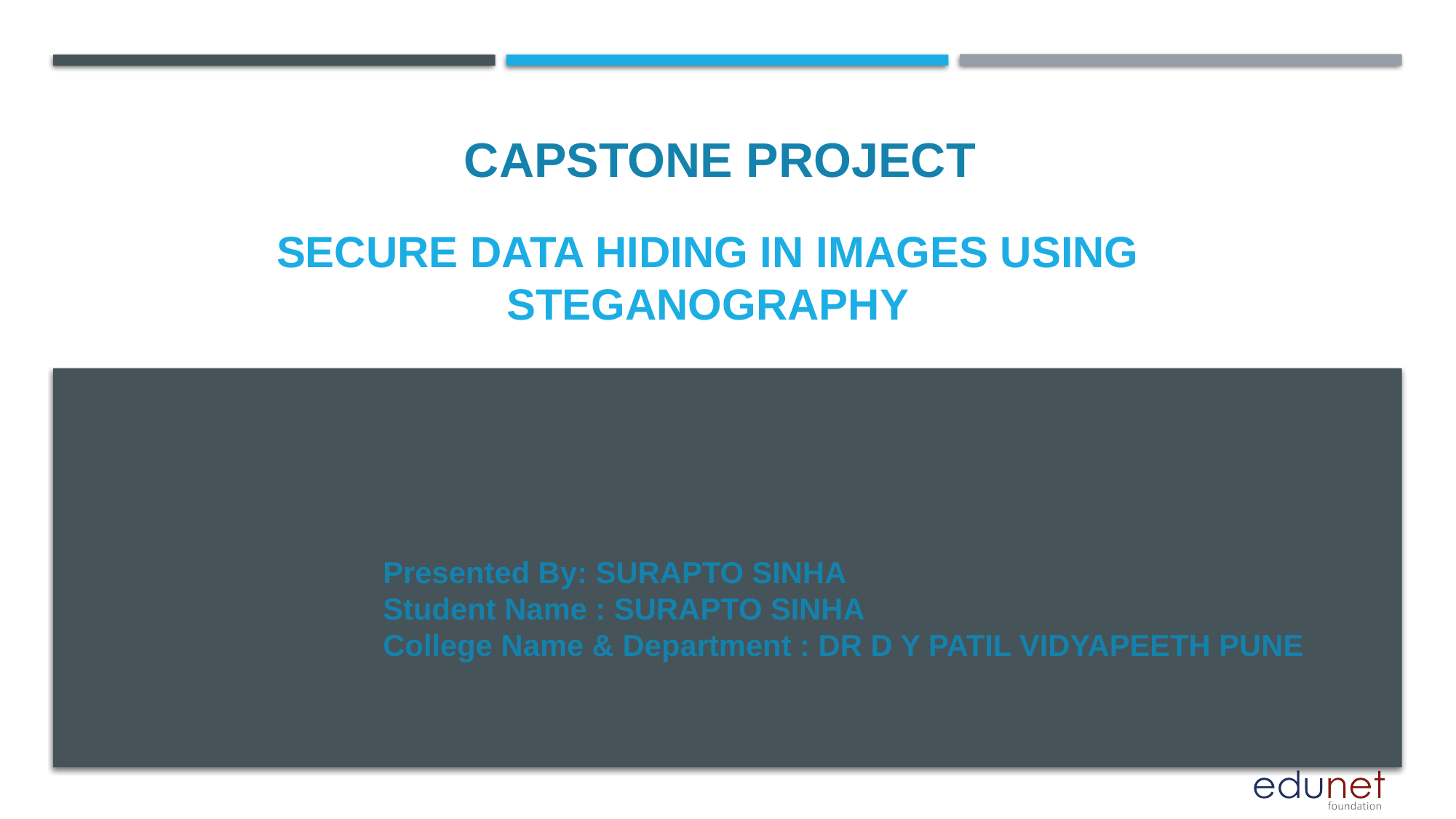

CAPSTONE PROJECT
# Secure data hiding in images using steganography
Presented By: SURAPTO SINHA
Student Name : SURAPTO SINHA
College Name & Department : DR D Y PATIL VIDYAPEETH PUNE